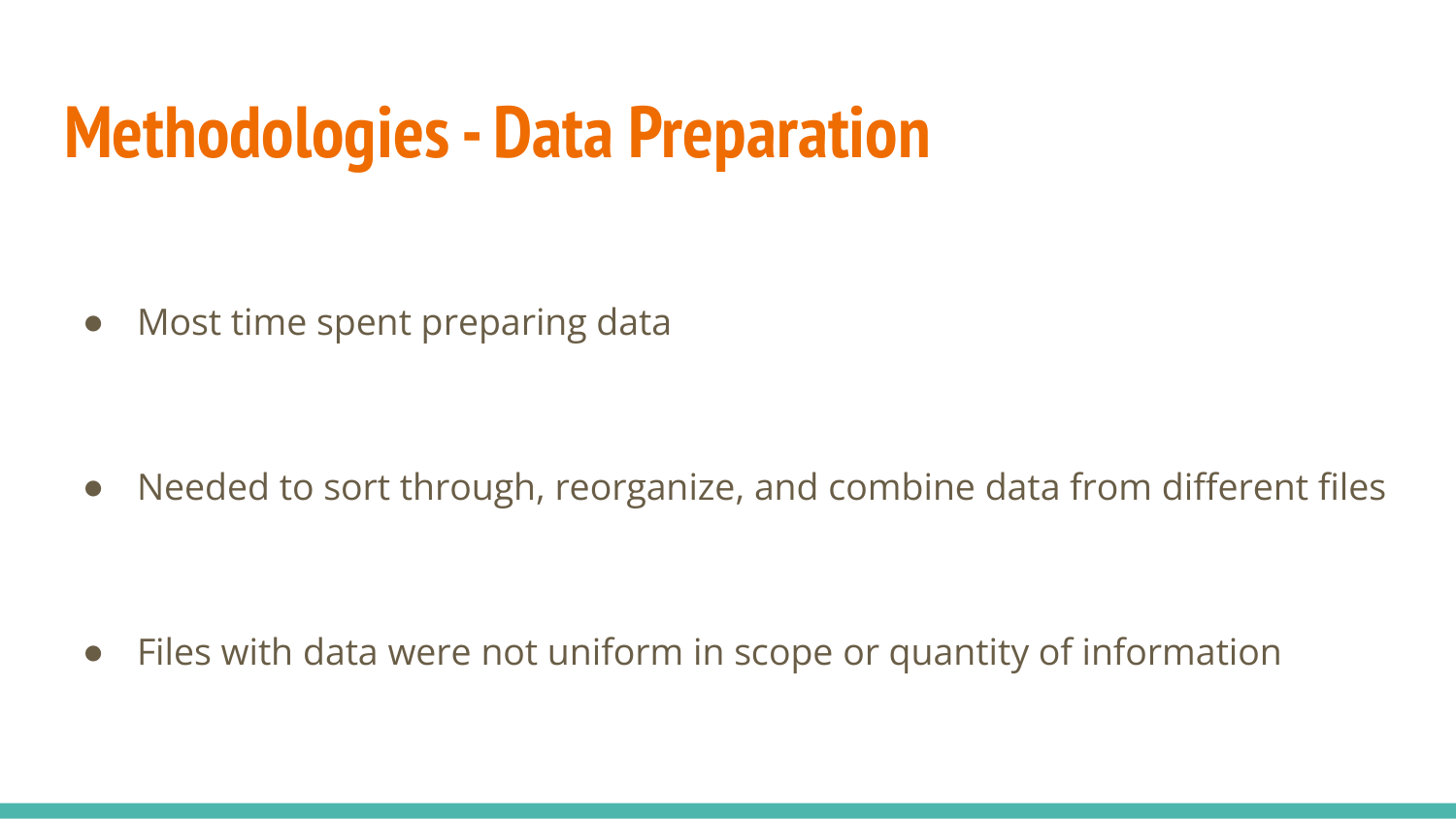

# Methodologies - Data Preparation

Most time spent preparing data

Needed to sort through, reorganize, and combine data from different files

Files with data were not uniform in scope or quantity of information